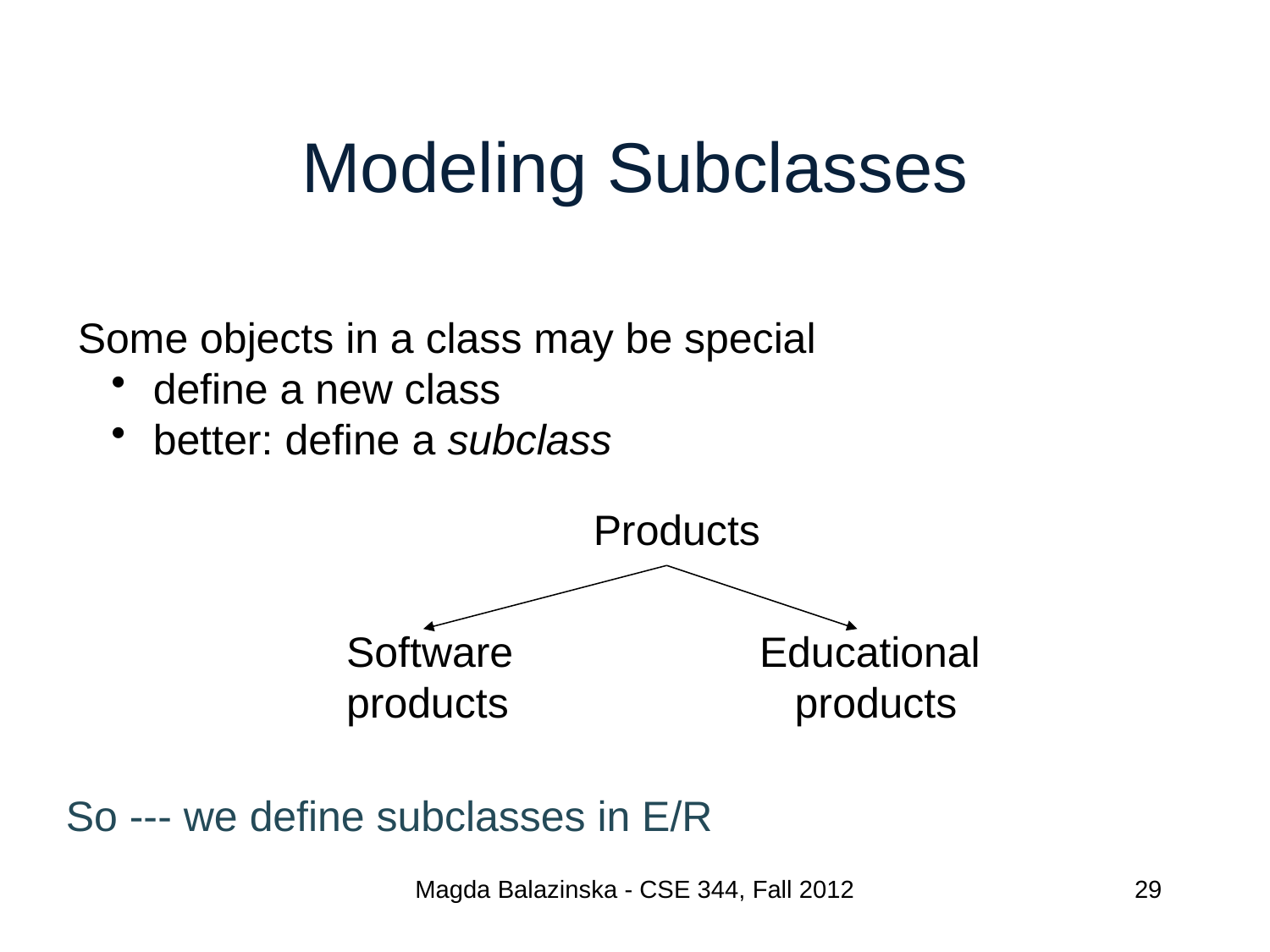

# Modeling Subclasses

Some objects in a class may be special
 define a new class
 better: define a subclass
Products

Software
products
Educational
products
So --- we define subclasses in E/R
Magda Balazinska - CSE 344, Fall 2012
29